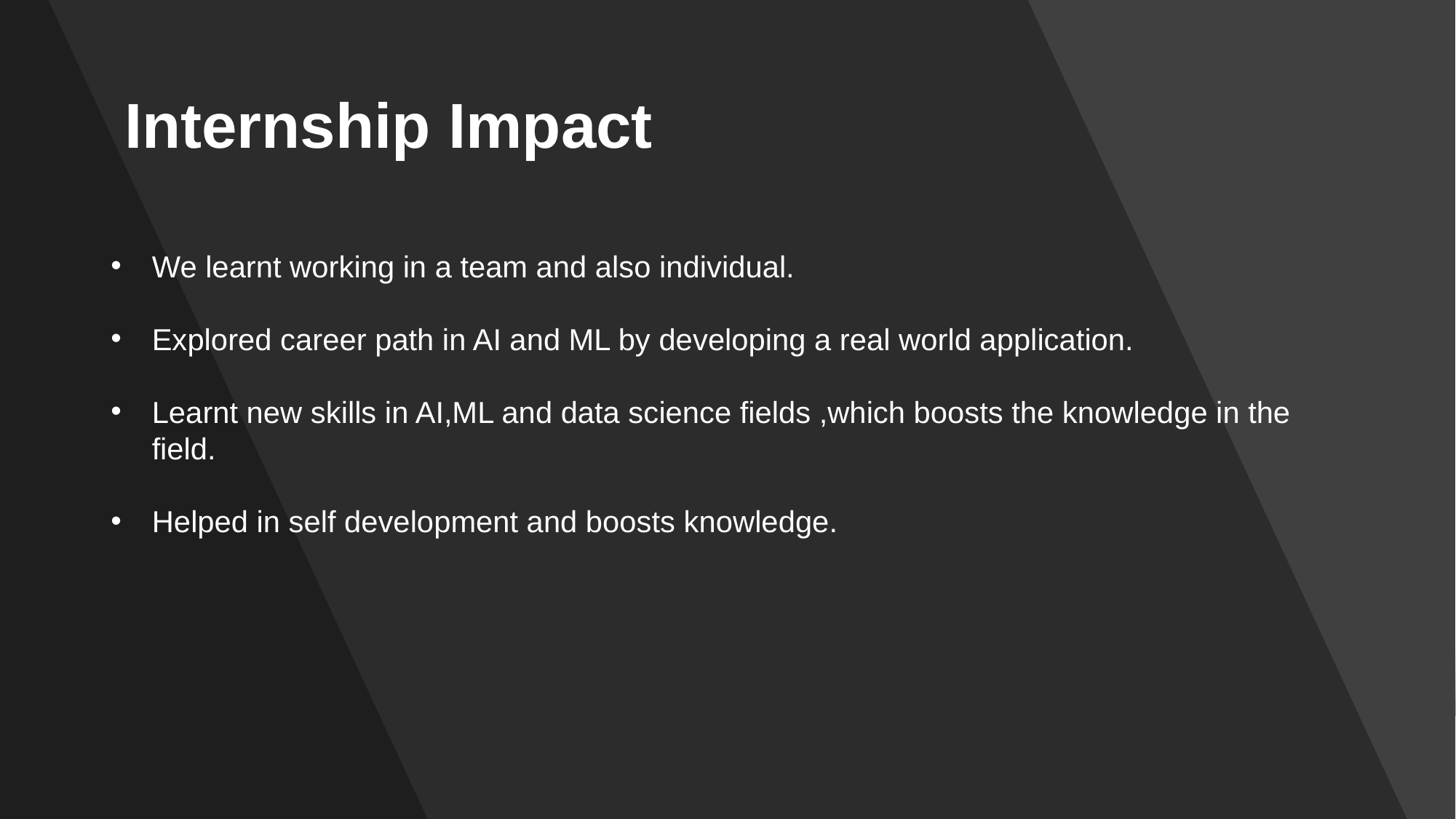

# Internship Impact
We learnt working in a team and also individual.

Explored career path in AI and ML by developing a real world application.

Learnt new skills in AI,ML and data science fields ,which boosts the knowledge in the field.

Helped in self development and boosts knowledge.